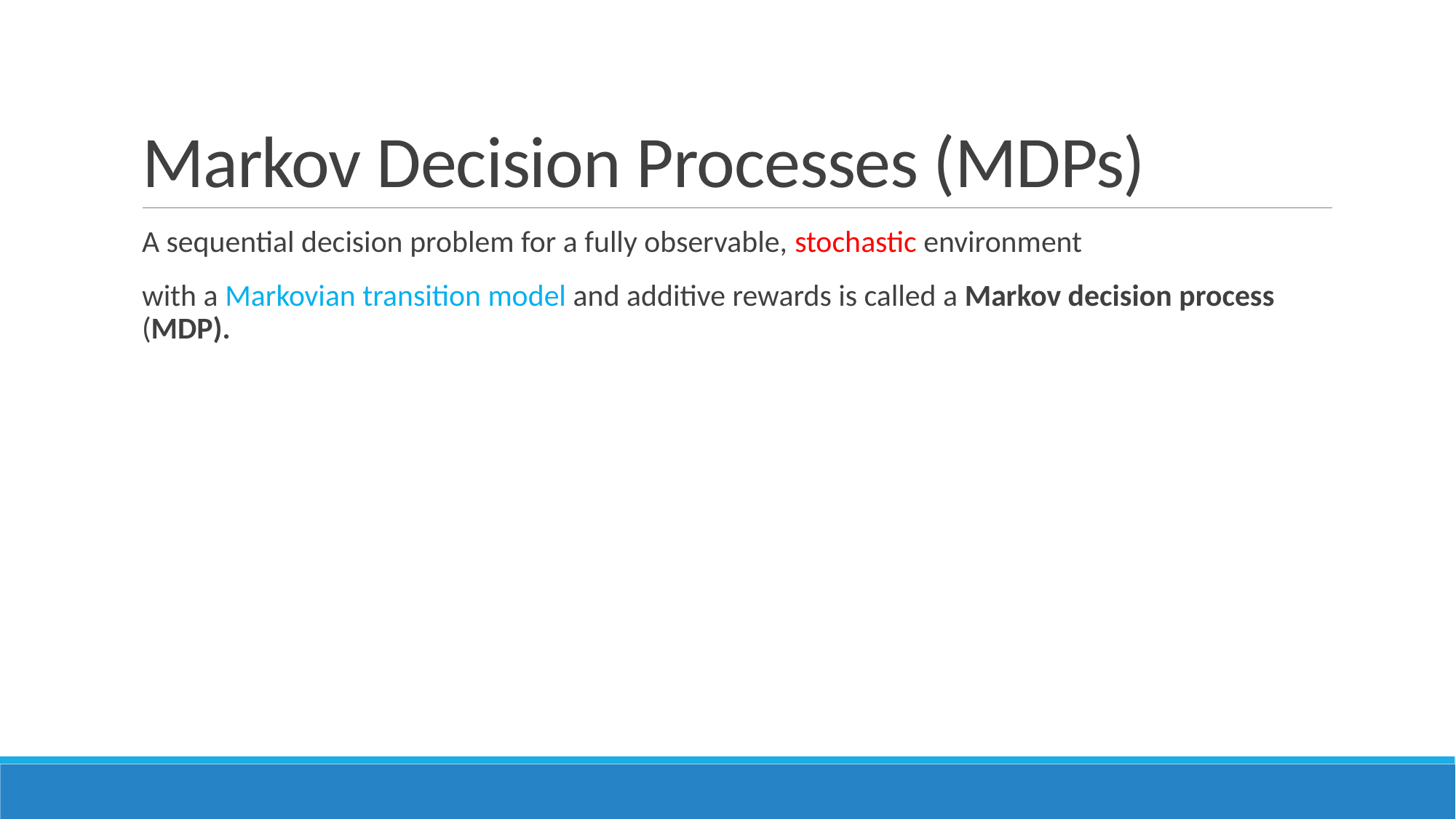

# Markov Decision Processes (MDPs)
A sequential decision problem for a fully observable, stochastic environment
with a Markovian transition model and additive rewards is called a Markov decision process (MDP).